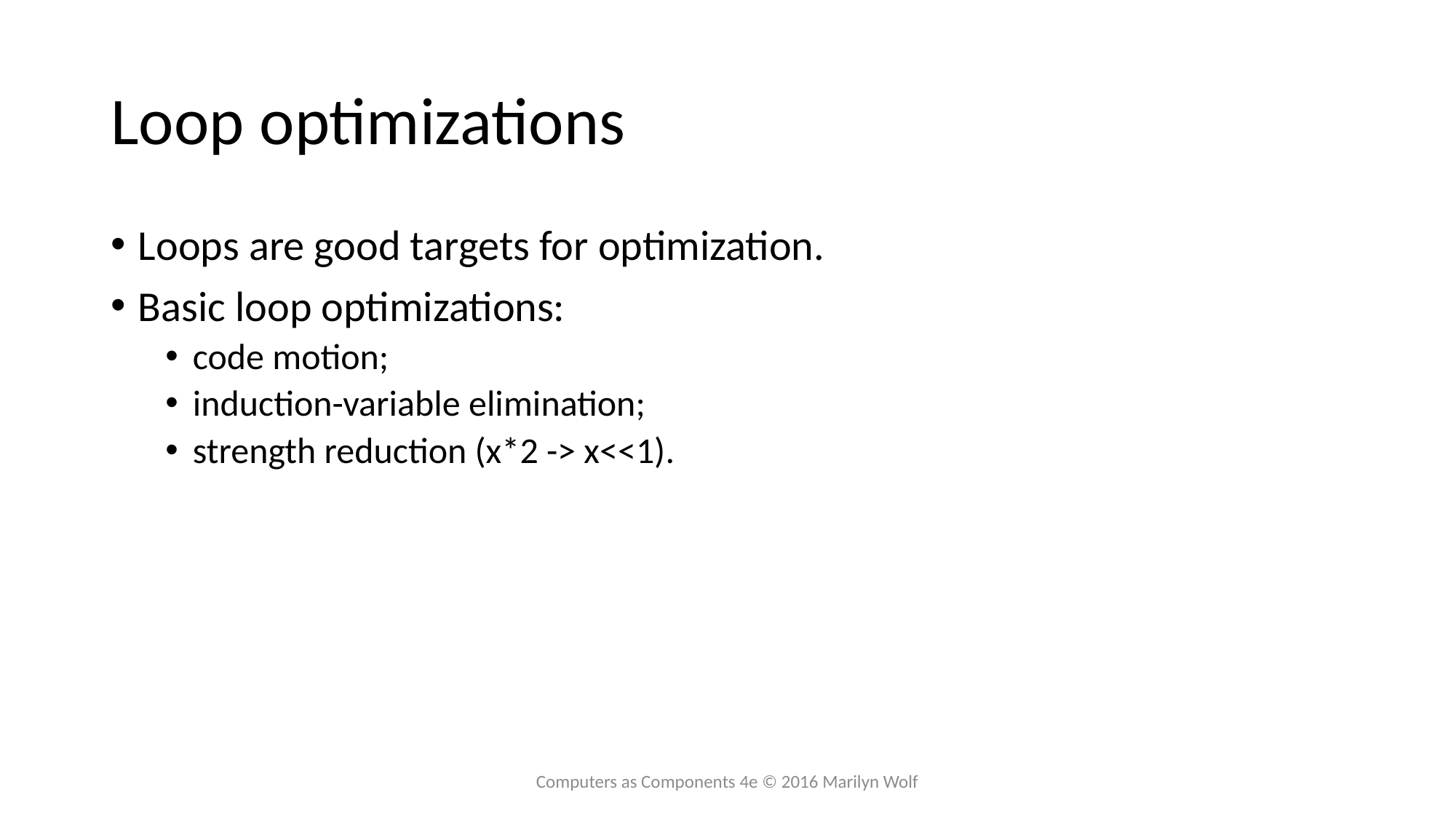

# Loop optimizations
Loops are good targets for optimization.
Basic loop optimizations:
code motion;
induction-variable elimination;
strength reduction (x*2 -> x<<1).
Computers as Components 4e © 2016 Marilyn Wolf